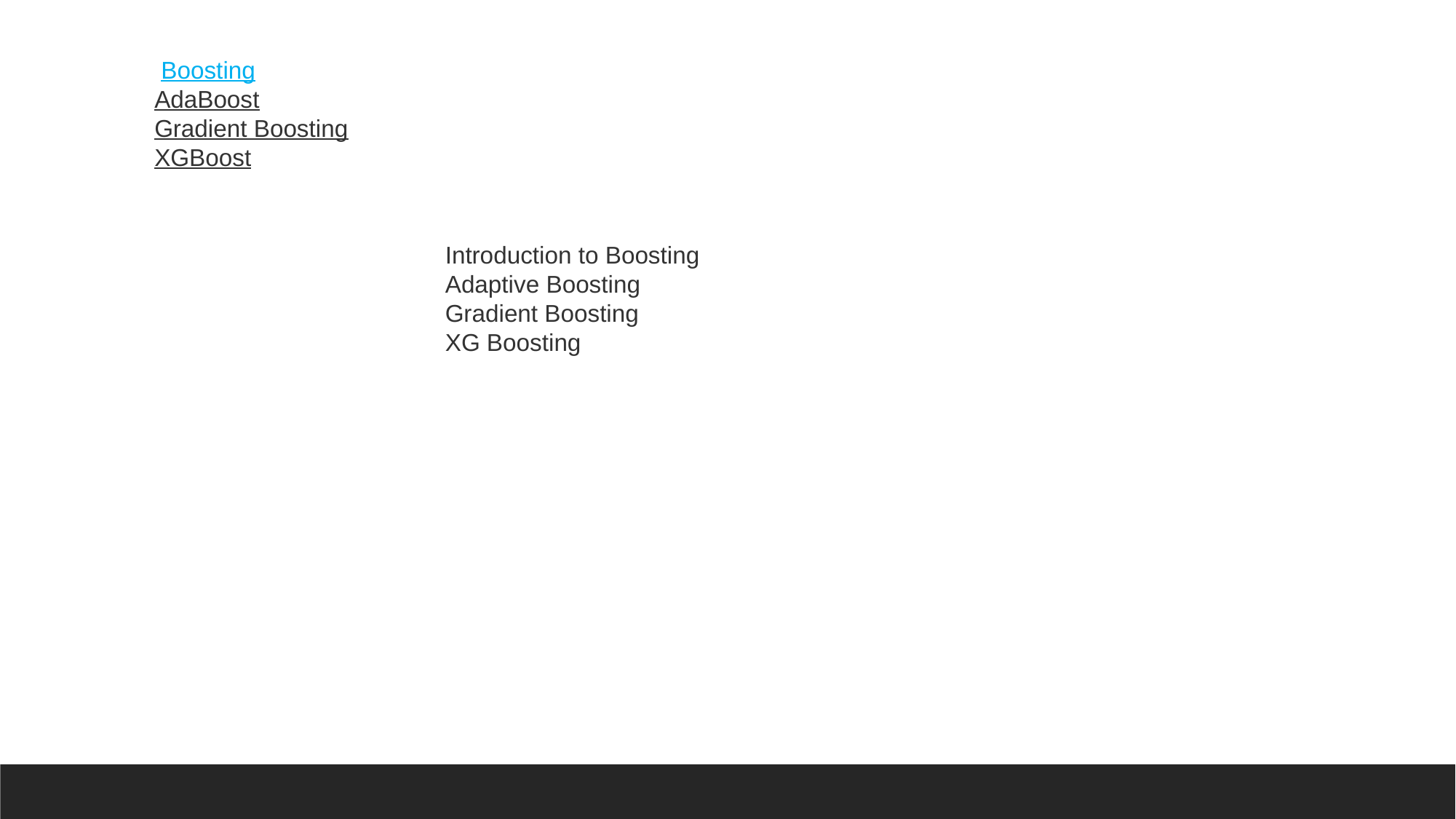

Boosting
AdaBoost
Gradient Boosting
XGBoost
Introduction to Boosting
Adaptive Boosting
Gradient Boosting
XG Boosting